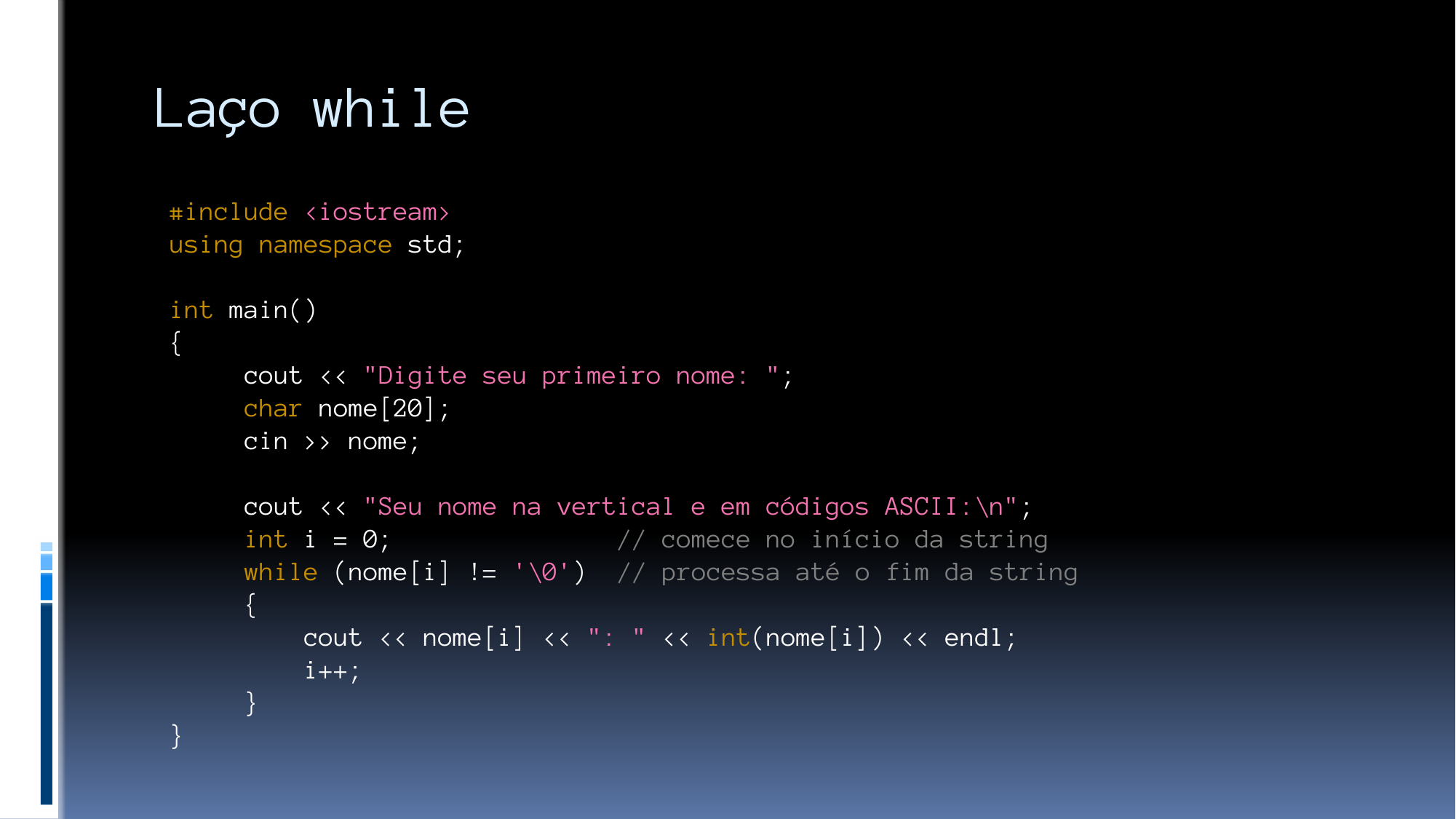

# Laço while
#include <iostream>
using namespace std;

int main()
{
     cout << "Digite seu primeiro nome: ";
     char nome[20];
     cin >> nome;

     cout << "Seu nome na vertical e em códigos ASCII:\n";
     int i = 0;               // comece no início da string
     while (nome[i] != '\0')  // processa até o fim da string
     {
         cout << nome[i] << ": " << int(nome[i]) << endl;
         i++;
     }
}